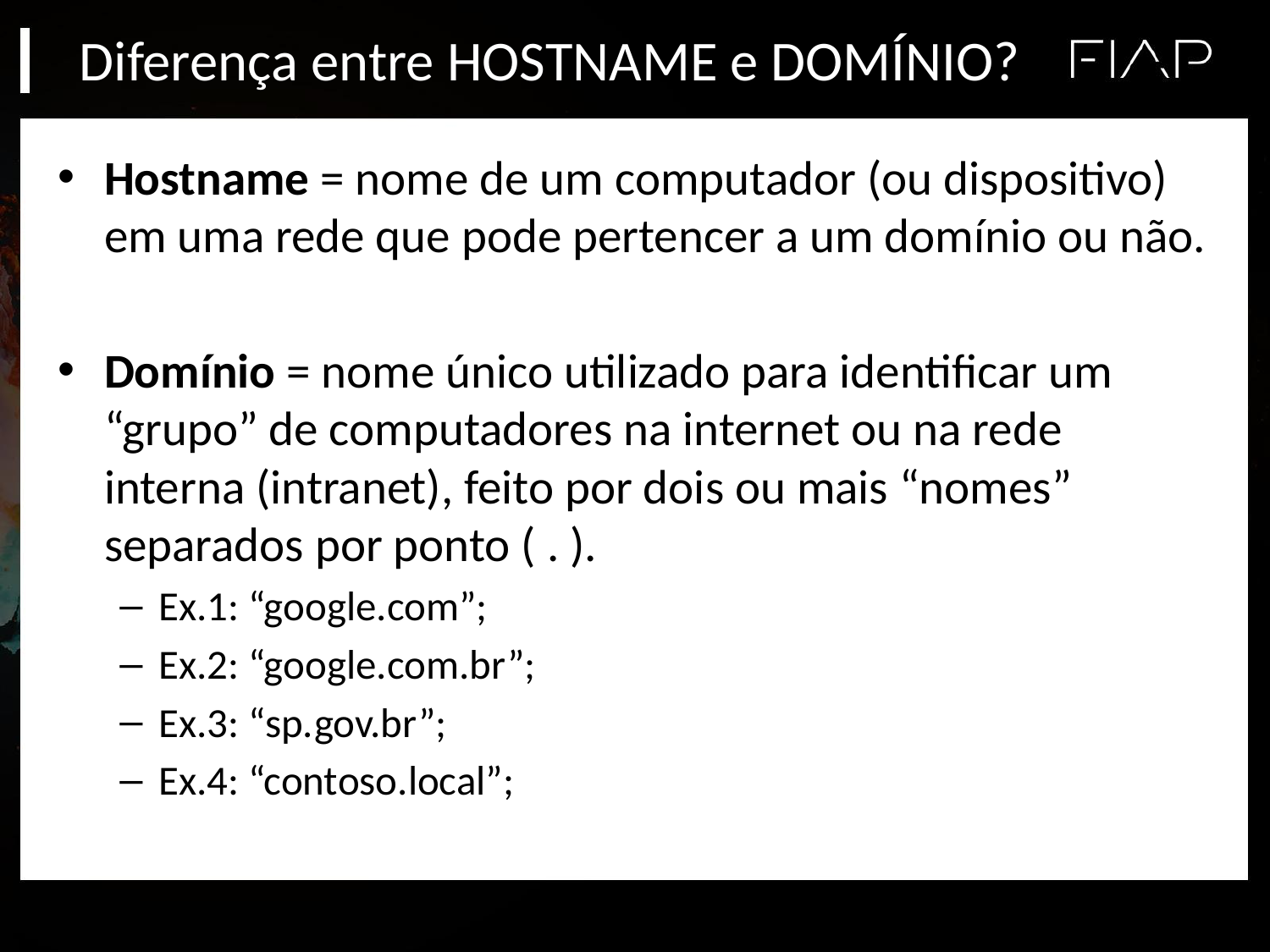

# Diferença entre HOSTNAME e DOMÍNIO?
Hostname = nome de um computador (ou dispositivo) em uma rede que pode pertencer a um domínio ou não.

Domínio = nome único utilizado para identificar um “grupo” de computadores na internet ou na rede interna (intranet), feito por dois ou mais “nomes” separados por ponto ( . ).
Ex.1: “google.com”;
Ex.2: “google.com.br”;
Ex.3: “sp.gov.br”;
Ex.4: “contoso.local”;